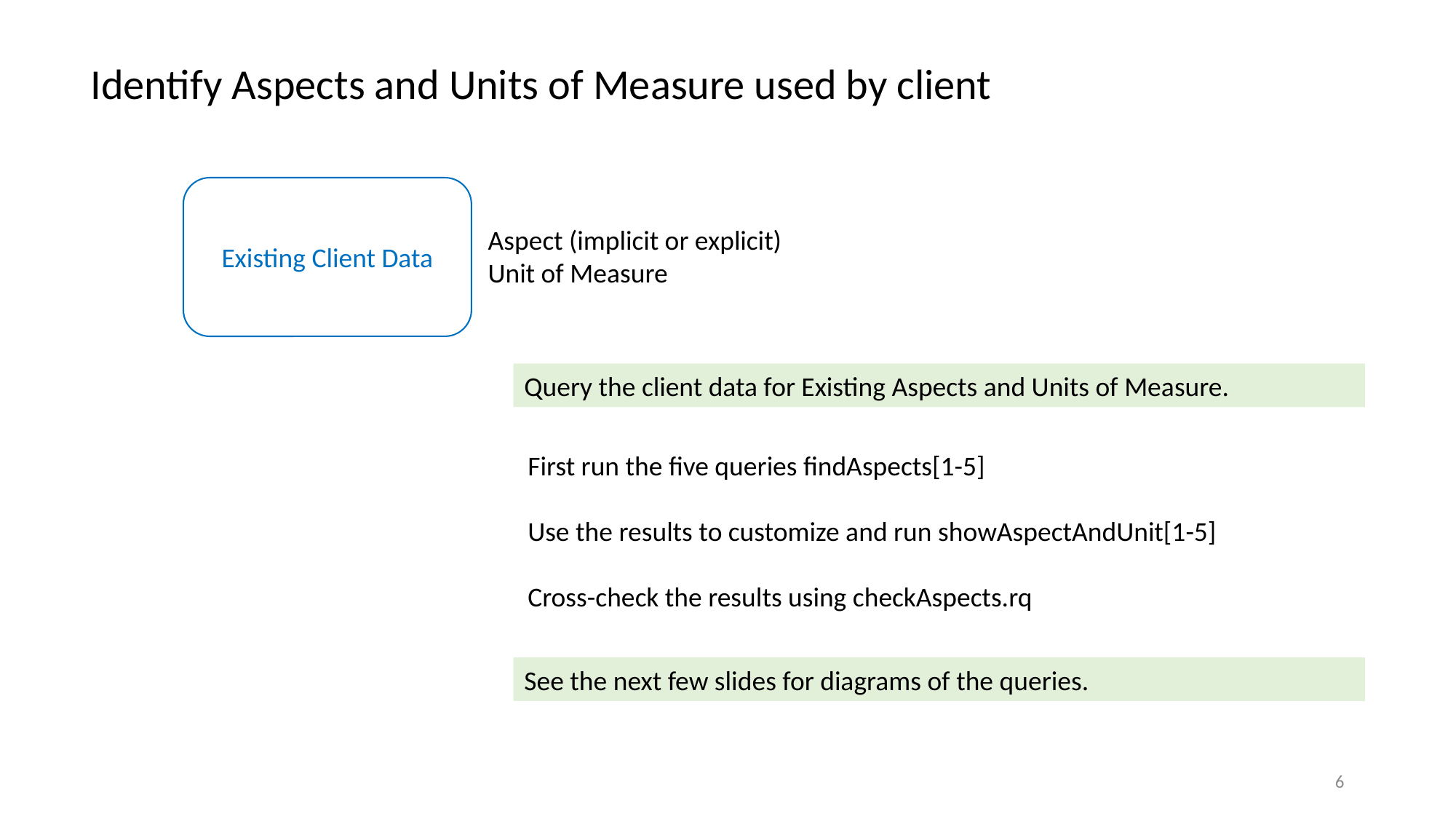

Identify Aspects and Units of Measure used by client
Existing Client Data
Aspect (implicit or explicit)
Unit of Measure
Query the client data for Existing Aspects and Units of Measure.
First run the five queries findAspects[1-5]

Use the results to customize and run showAspectAndUnit[1-5]

Cross-check the results using checkAspects.rq
See the next few slides for diagrams of the queries.
6